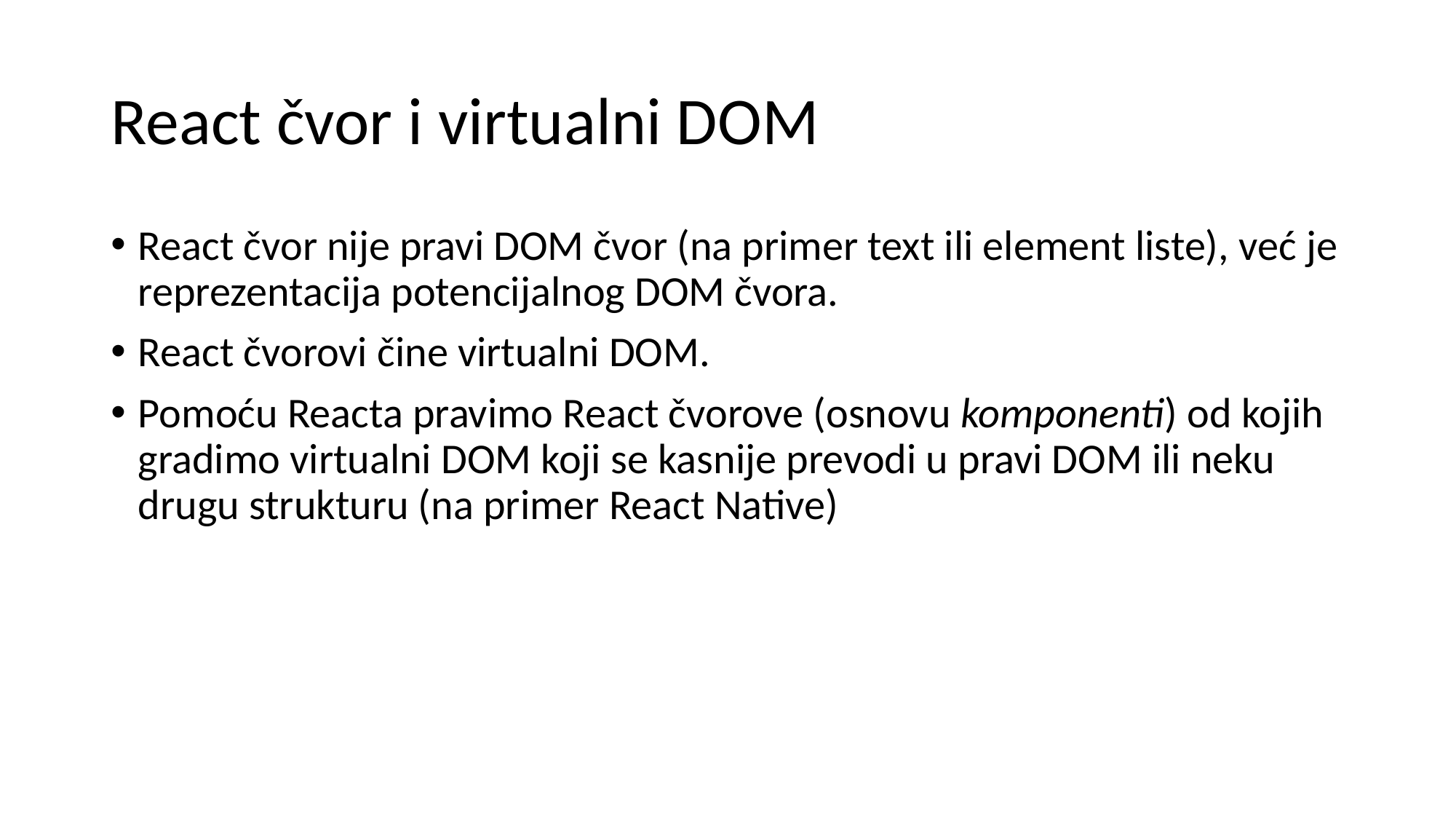

# React čvor i virtualni DOM
React čvor nije pravi DOM čvor (na primer text ili element liste), već je reprezentacija potencijalnog DOM čvora.
React čvorovi čine virtualni DOM.
Pomoću Reacta pravimo React čvorove (osnovu komponenti) od kojih gradimo virtualni DOM koji se kasnije prevodi u pravi DOM ili neku drugu strukturu (na primer React Native)